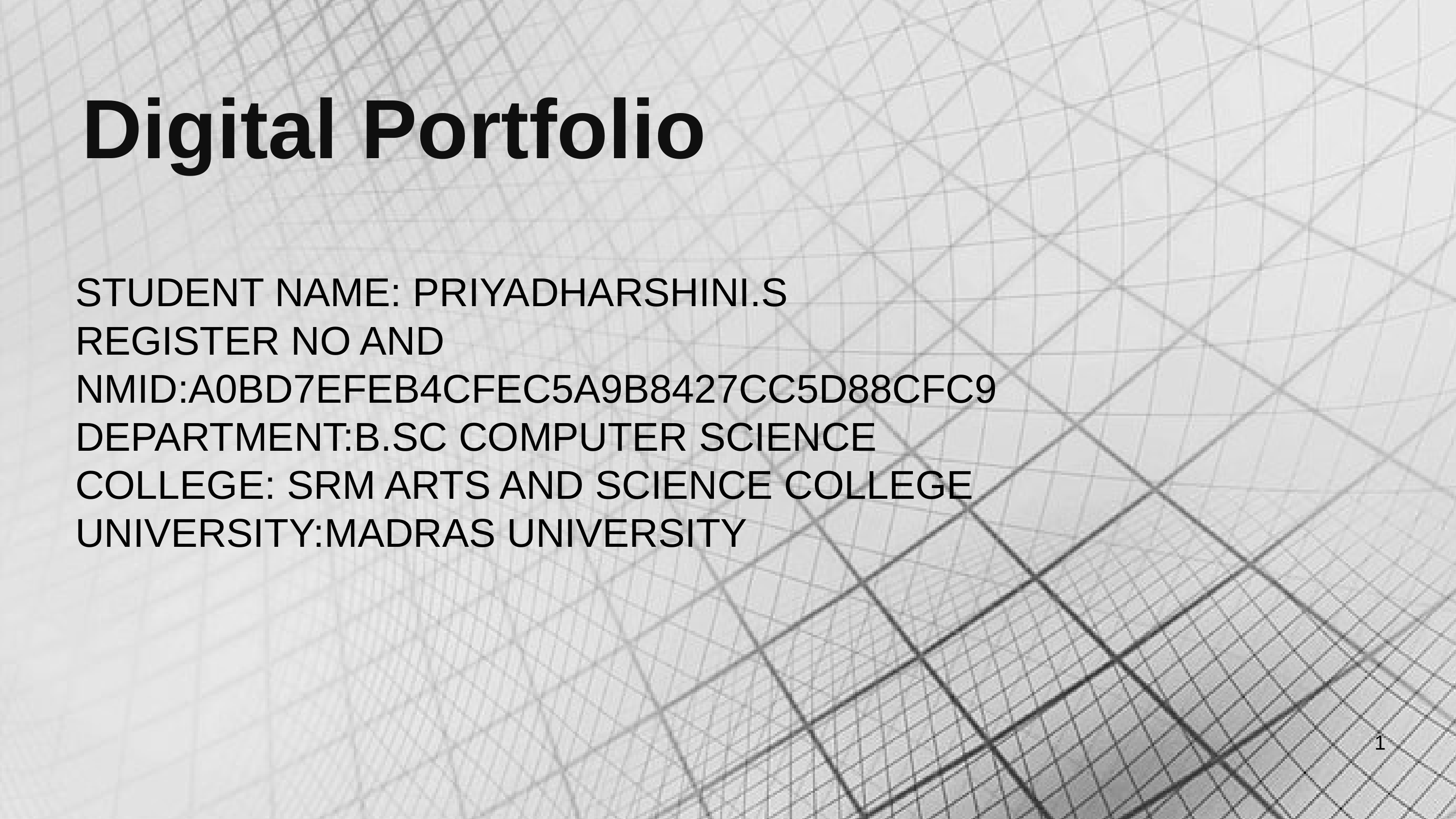

Digital Portfolio

STUDENT NAME: PRIYADHARSHINI.S
REGISTER NO AND NMID:A0BD7EFEB4CFEC5A9B8427CC5D88CFC9
DEPARTMENT:B.SC COMPUTER SCIENCE
COLLEGE: SRM ARTS AND SCIENCE COLLEGE
UNIVERSITY:MADRAS UNIVERSITY

1